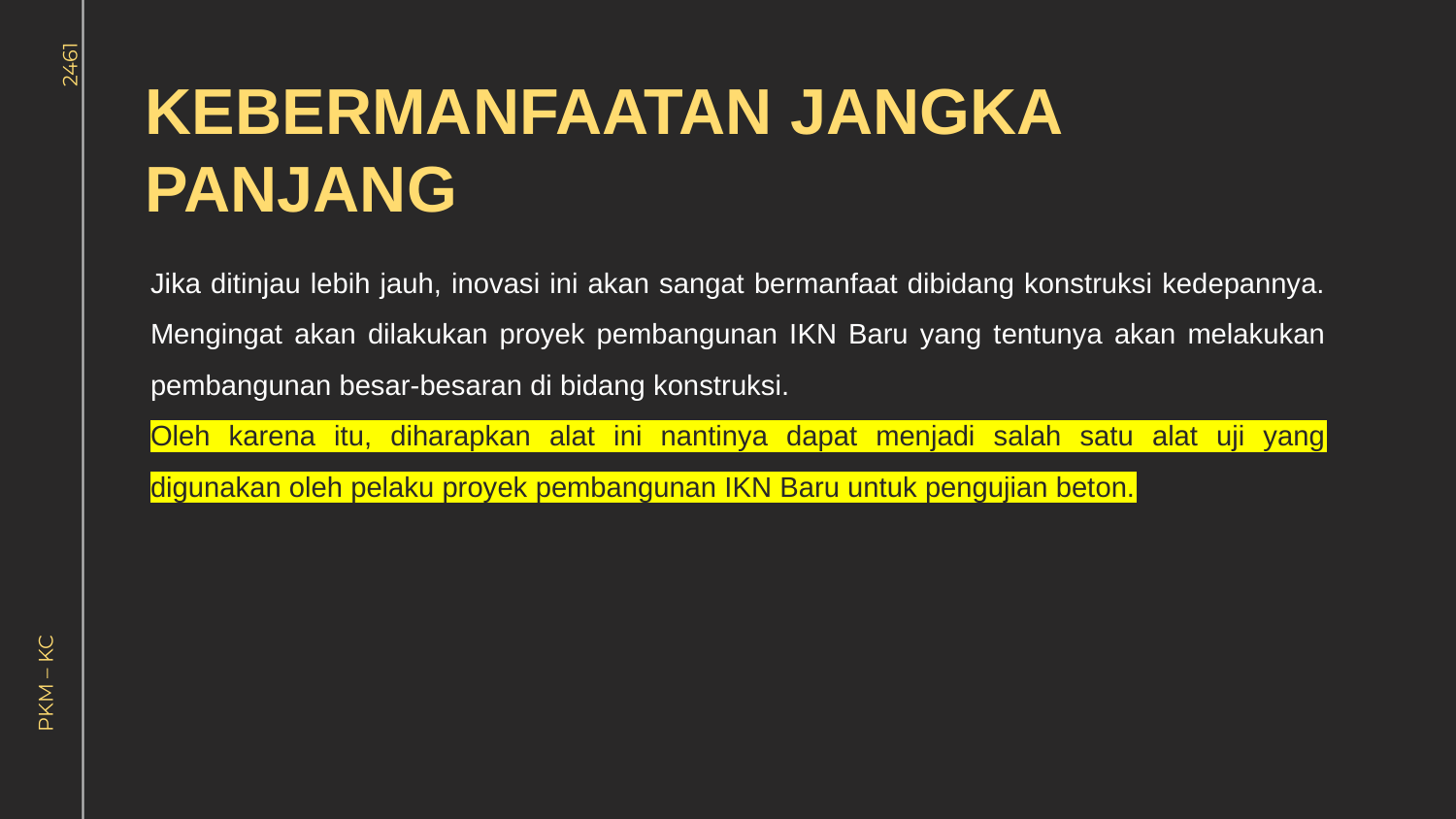

# KEBERMANFAATAN JANGKA PANJANG
Jika ditinjau lebih jauh, inovasi ini akan sangat bermanfaat dibidang konstruksi kedepannya. Mengingat akan dilakukan proyek pembangunan IKN Baru yang tentunya akan melakukan pembangunan besar-besaran di bidang konstruksi.
Oleh karena itu, diharapkan alat ini nantinya dapat menjadi salah satu alat uji yang digunakan oleh pelaku proyek pembangunan IKN Baru untuk pengujian beton.
PKM – KC		               		                     2461